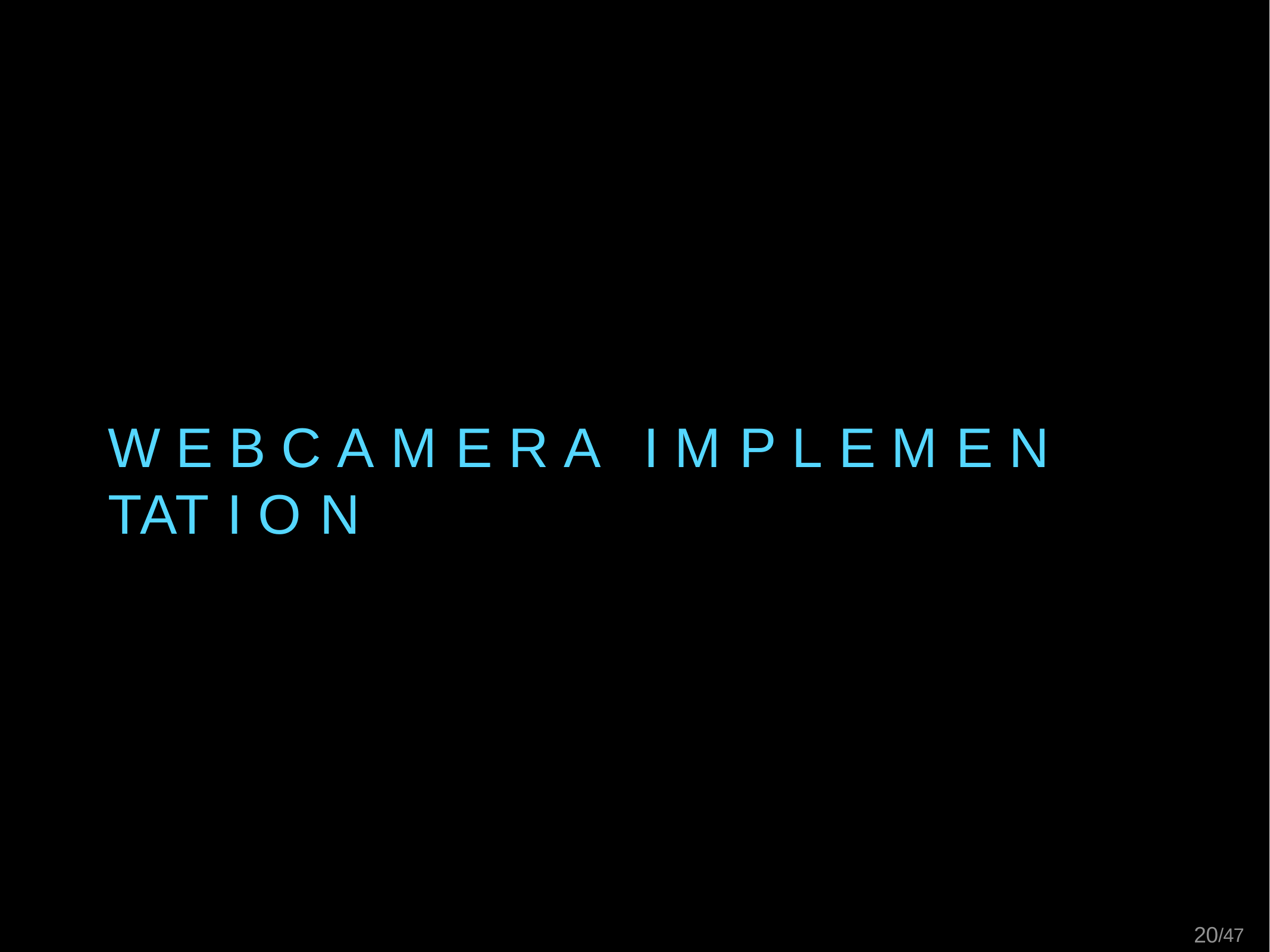

# W E B C A M E R A	I M P L E M E N TAT I O N
20/47